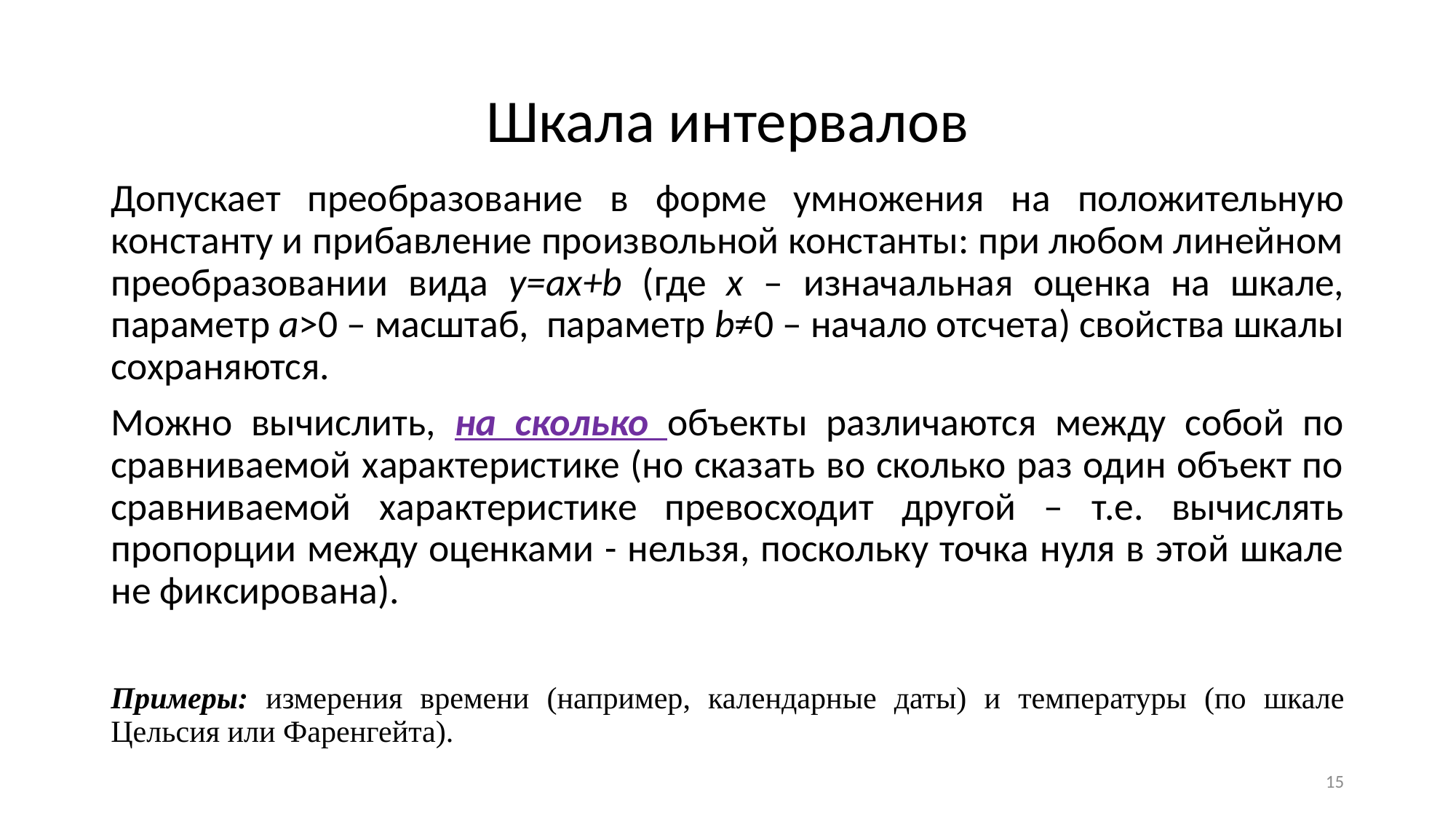

# Шкала интервалов
Допускает преобразование в форме умножения на положительную константу и прибавление произвольной константы: при любом линейном преобразовании вида y=ax+b (где x – изначальная оценка на шкале, параметр a>0 – масштаб,  параметр b≠0 – начало отсчета) свойства шкалы сохраняются.
Можно вычислить, на сколько объекты различаются между собой по сравниваемой характеристике (но сказать во сколько раз один объект по сравниваемой характеристике превосходит другой – т.е. вычислять пропорции между оценками - нельзя, поскольку точка нуля в этой шкале не фиксирована).

Примеры: измерения времени (например, календарные даты) и температуры (по шкале Цельсия или Фаренгейта).
15